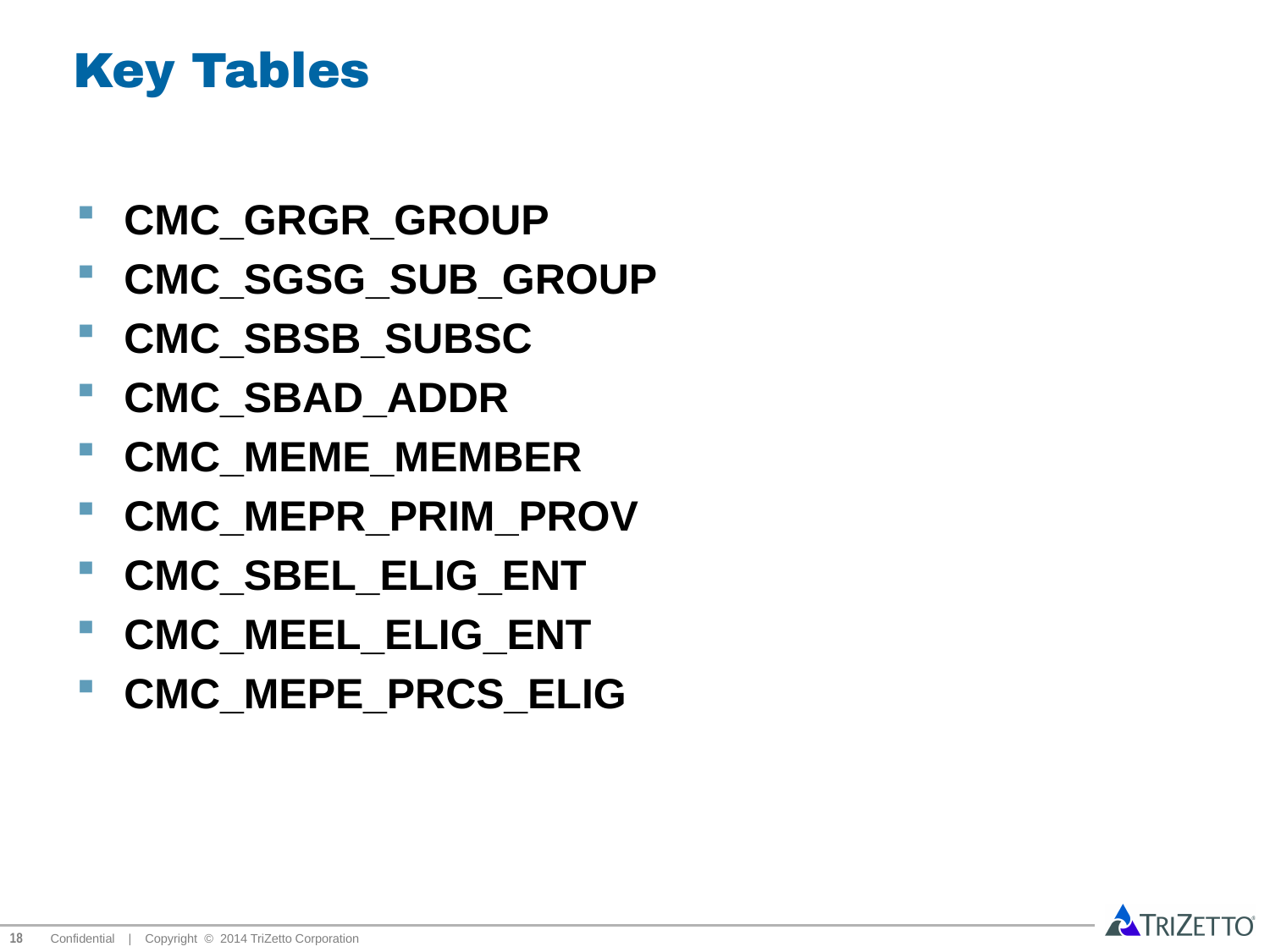

# Key Tables
CMC_GRGR_GROUP
CMC_SGSG_SUB_GROUP
CMC_SBSB_SUBSC
CMC_SBAD_ADDR
CMC_MEME_MEMBER
CMC_MEPR_PRIM_PROV
CMC_SBEL_ELIG_ENT
CMC_MEEL_ELIG_ENT
CMC_MEPE_PRCS_ELIG